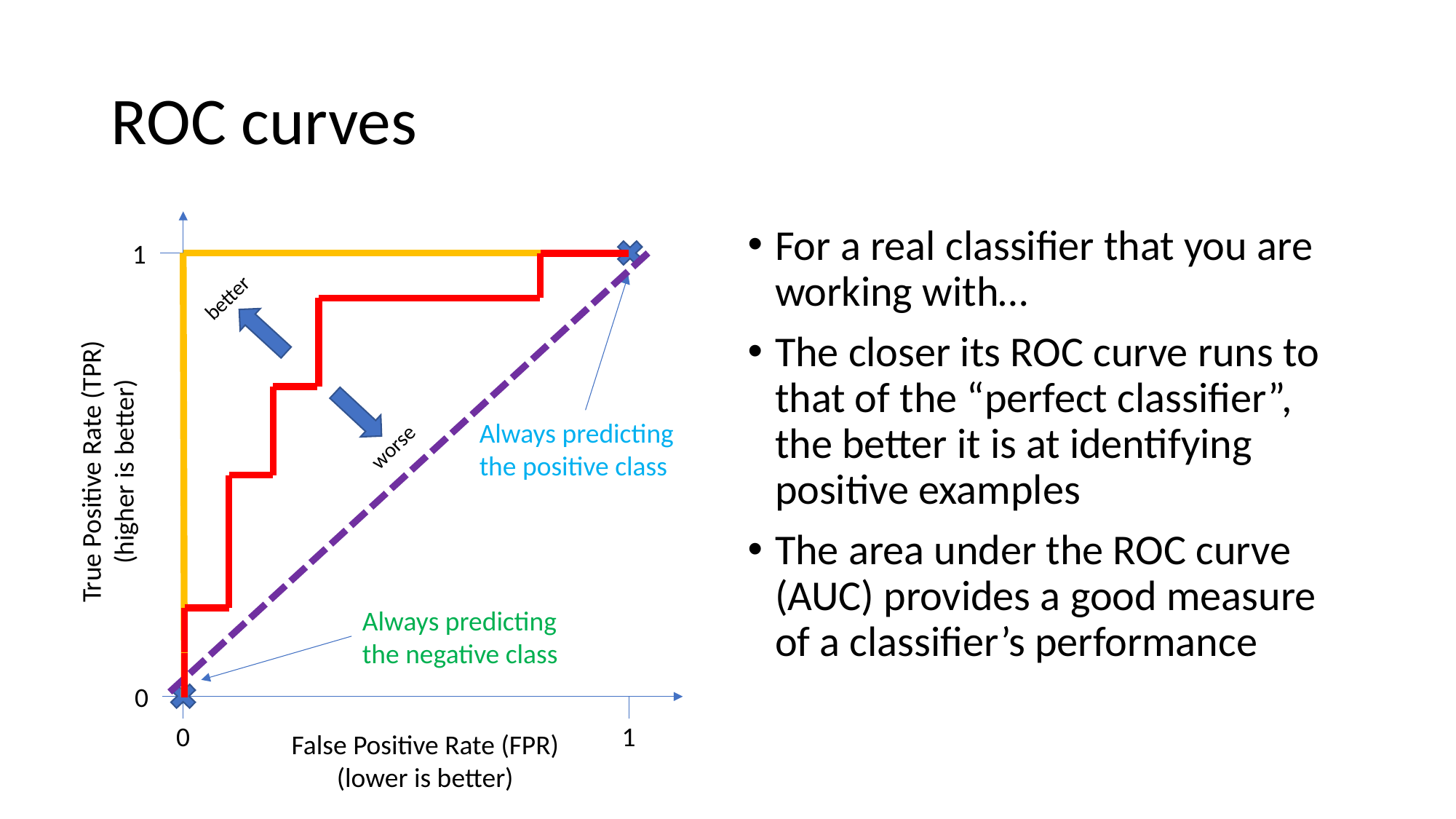

# ROC curves
For a real classifier that you are working with…
The closer its ROC curve runs to that of the “perfect classifier”, the better it is at identifying positive examples
The area under the ROC curve (AUC) provides a good measure of a classifier’s performance
1

better

Always predicting the positive class
worse
True Positive Rate (TPR)
(higher is better)
Always predicting the negative class
0

0
1
False Positive Rate (FPR)
(lower is better)